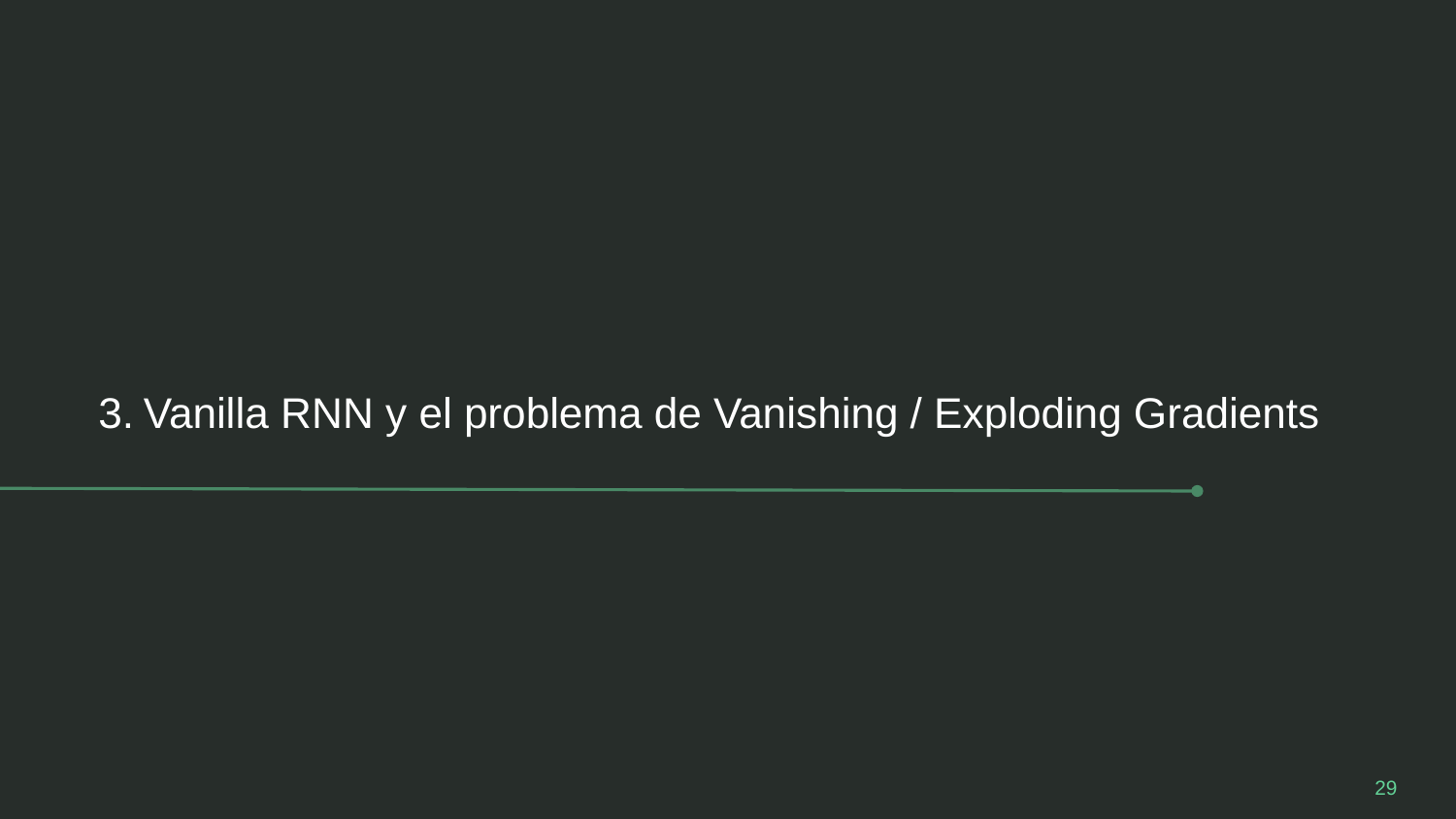

# Vanilla RNN y el problema de Vanishing / Exploding Gradients
29